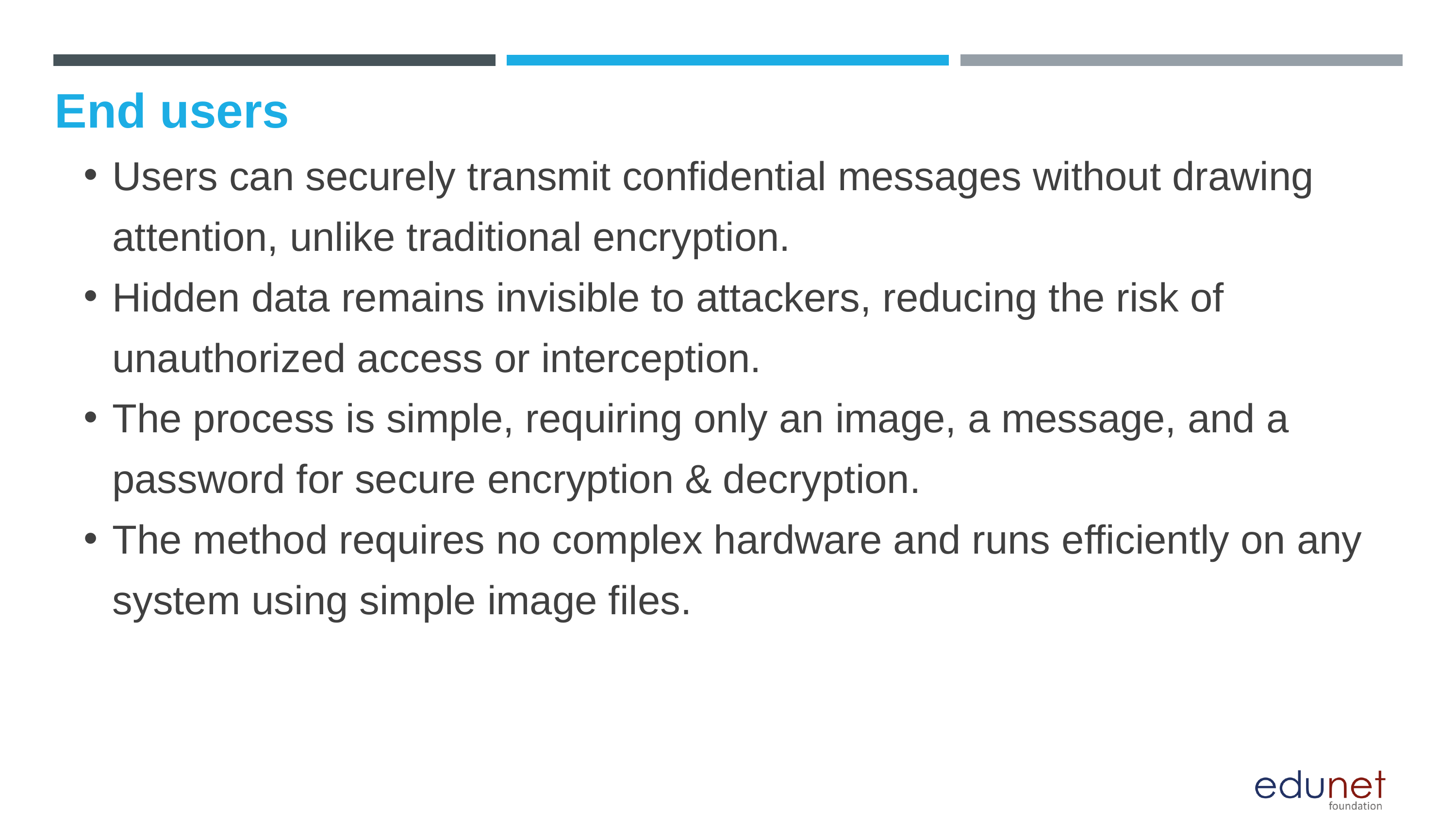

End users

Users can securely transmit confidential messages without drawing attention, unlike traditional encryption.
Hidden data remains invisible to attackers, reducing the risk of unauthorized access or interception.
The process is simple, requiring only an image, a message, and a password for secure encryption & decryption.
The method requires no complex hardware and runs efficiently on any system using simple image files.